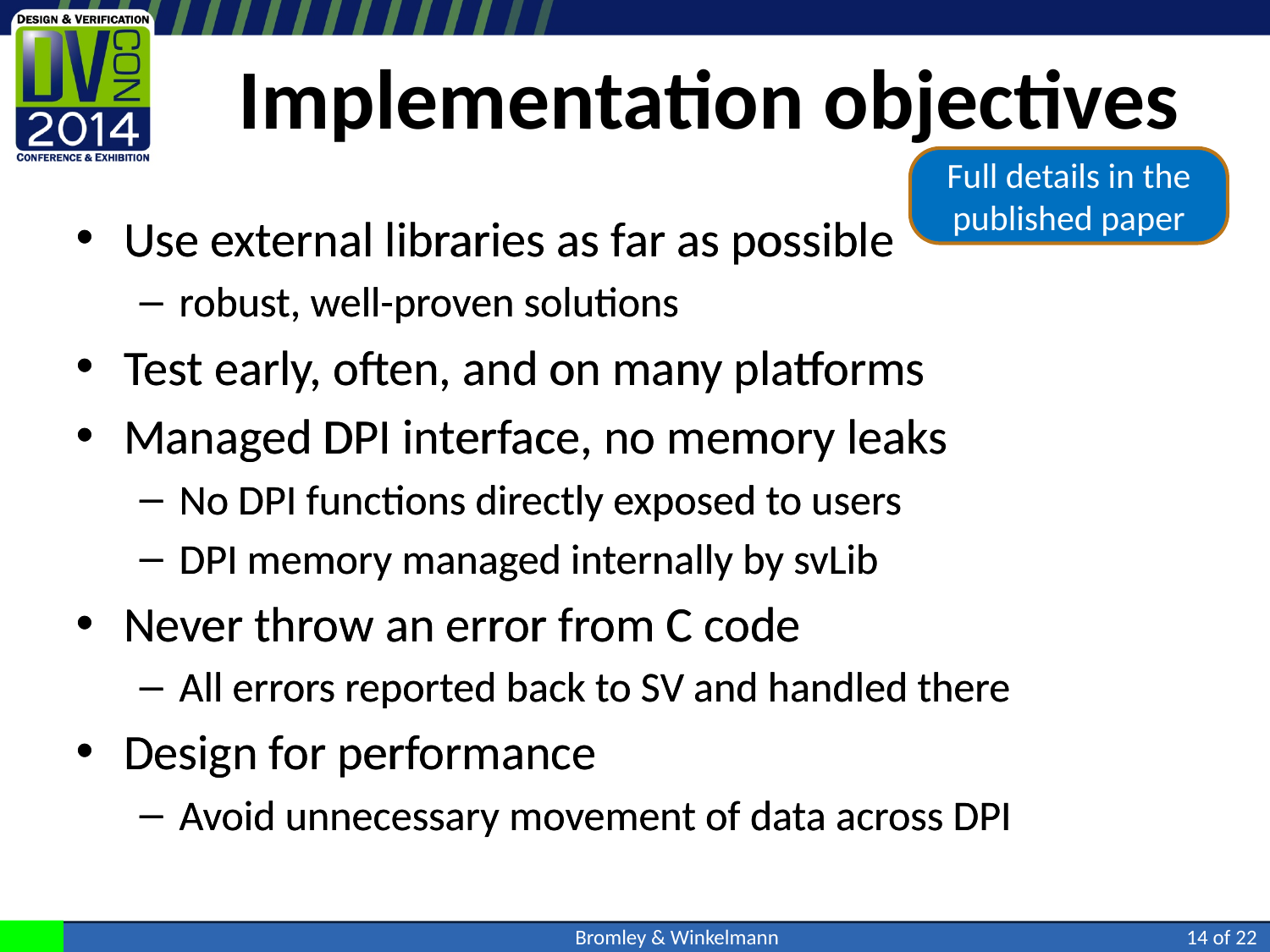

# Implementation objectives
Full details in the published paper
Use external libraries as far as possible
robust, well-proven solutions
Test early, often, and on many platforms
Managed DPI interface, no memory leaks
No DPI functions directly exposed to users
DPI memory managed internally by svLib
Never throw an error from C code
All errors reported back to SV and handled there
Design for performance
Avoid unnecessary movement of data across DPI
Use external libraries as far as possible
robust, well-proven solutions
Test early, often, and on many platforms
Managed DPI interface, no memory leaks
No DPI functions directly exposed to users
DPI memory managed internally by svLib
Never throw an error from C code
All errors reported back to SV and handled there
Design for performance
Avoid unnecessary movement of data across DPI